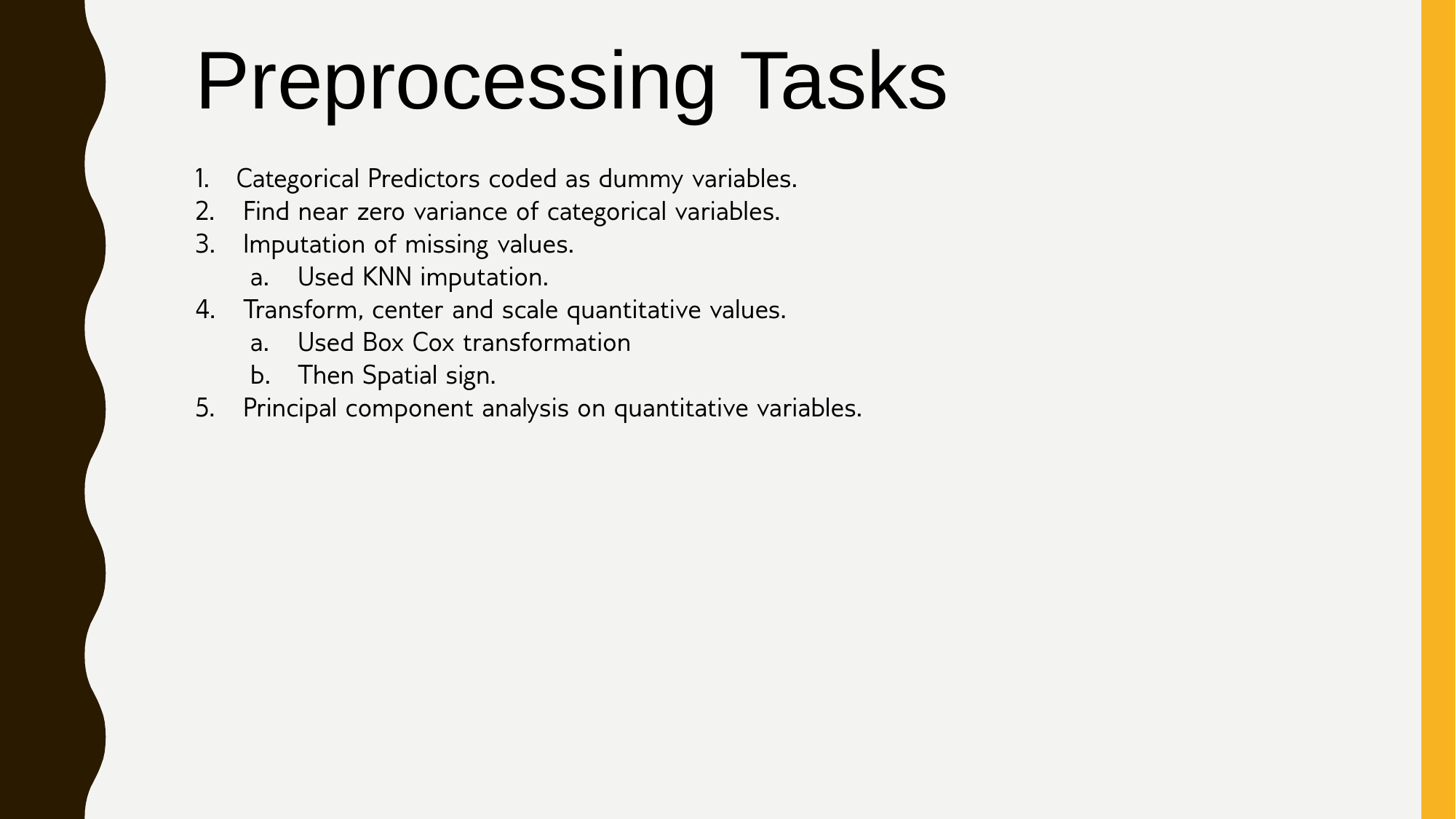

Preprocessing Tasks
Categorical Predictors coded as dummy variables.
Find near zero variance of categorical variables.
Imputation of missing values.
Used KNN imputation.
Transform, center and scale quantitative values.
Used Box Cox transformation
Then Spatial sign.
Principal component analysis on quantitative variables.